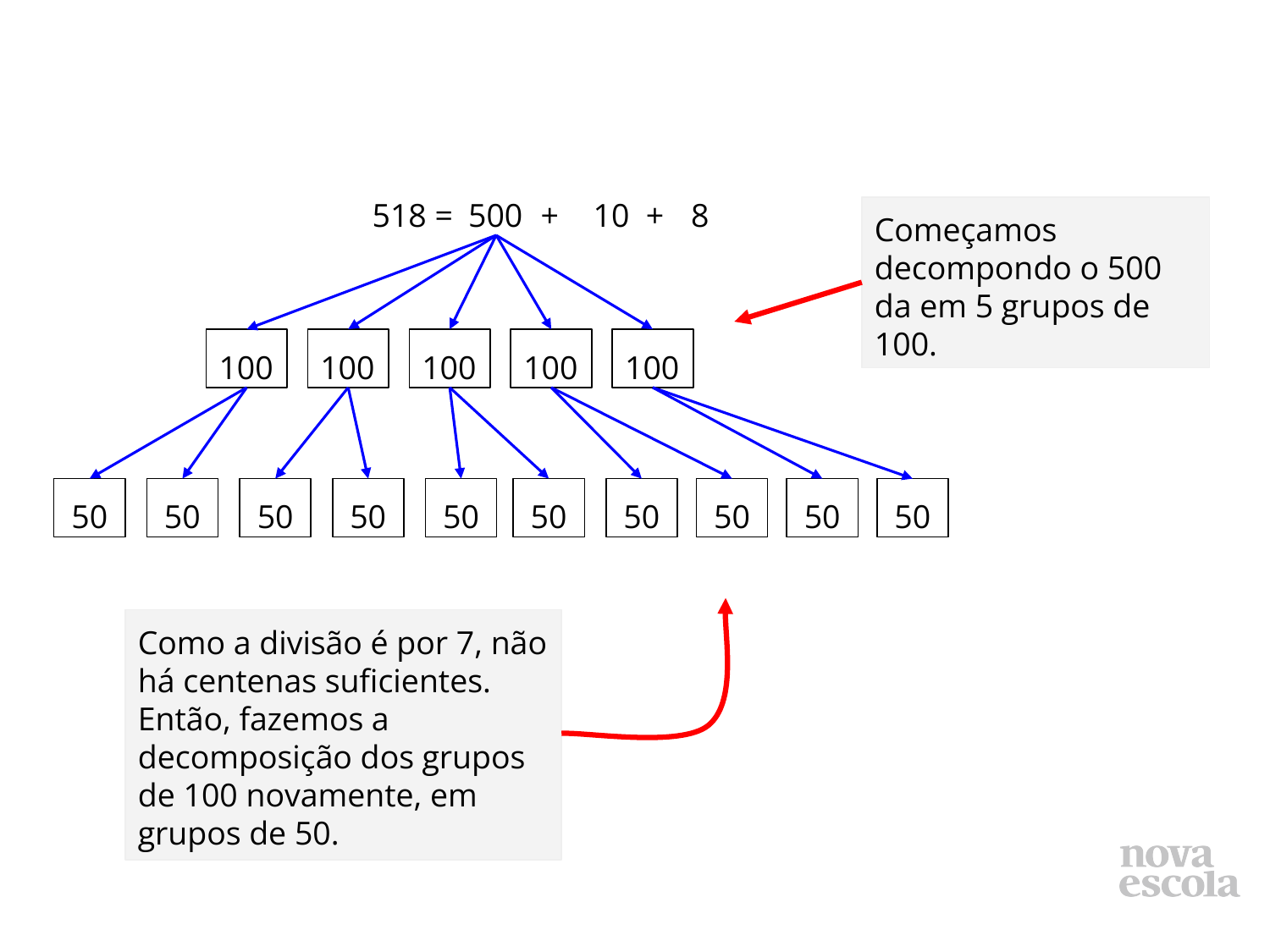

Discussão da solução
Apresentação das diferentes soluções encontradas pela turma, costuma envolver análise de erros/dificuldades e valorizar diferentes resoluções. Garantir que cada aluno compreenda pelo menos uma resolução que leve ao resultado correto.
518 =
500
+
10  +
8
Começamos decompondo o 500 da em 5 grupos de 100.
100
100
100
100
100
Se você não precisar de um slide neste modelo, exclua.
50
50
50
50
50
50
50
50
50
50

Como a divisão é por 7, não há centenas suficientes. Então, fazemos a decomposição dos grupos de 100 novamente, em grupos de 50.